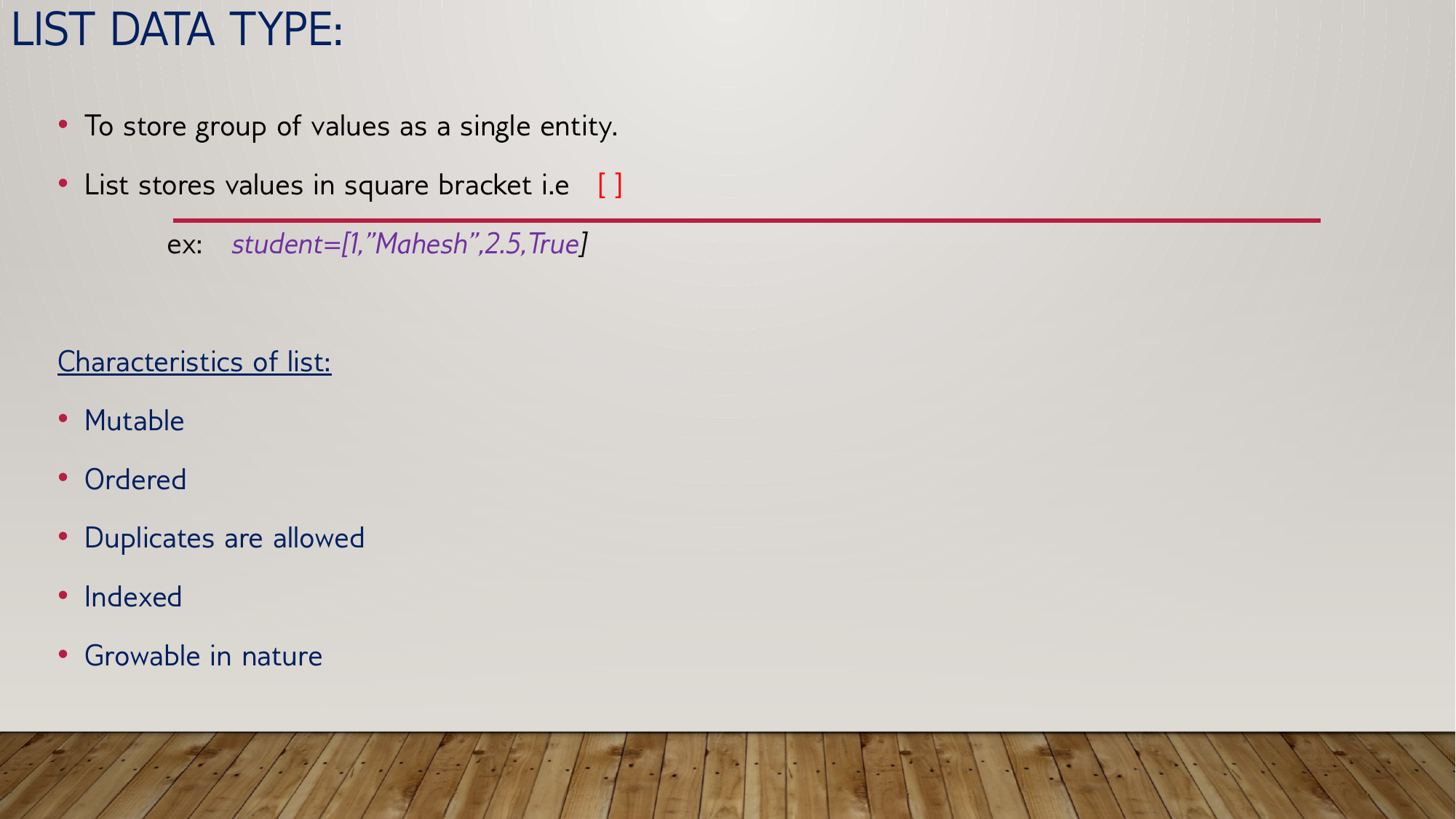

# List Data Type:
To store group of values as a single entity.
List stores values in square bracket i.e   [ ]
	ex:   student=[1,”Mahesh”,2.5,True]

Characteristics of list:
Mutable
Ordered
Duplicates are allowed
Indexed
Growable in nature